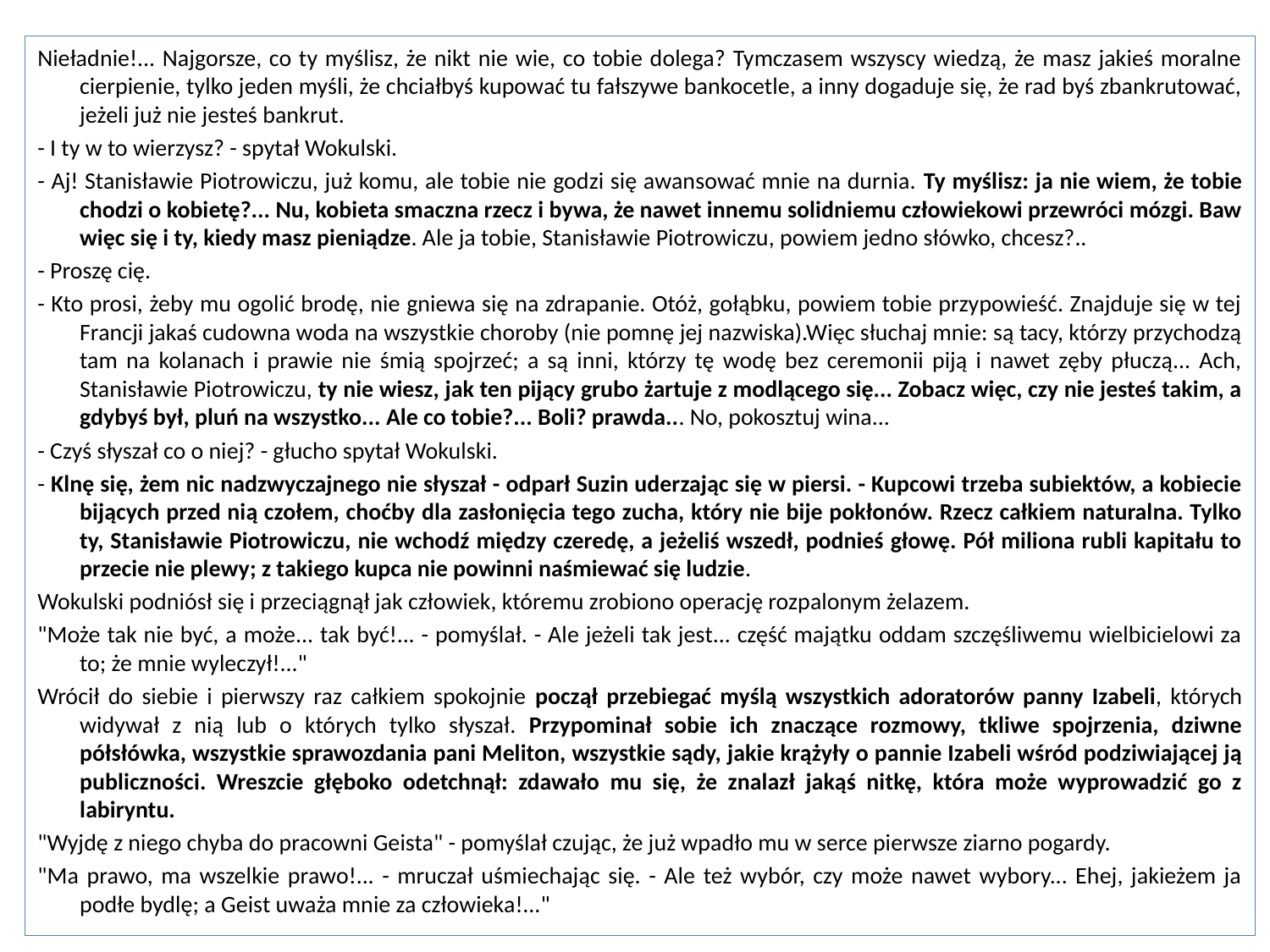

Nieładnie!... Najgorsze, co ty myślisz, że nikt nie wie, co tobie dolega? Tymczasem wszyscy wiedzą, że masz jakieś moralne cierpienie, tylko jeden myśli, że chciałbyś kupować tu fałszywe bankocetle, a inny dogaduje się, że rad byś zbankrutować, jeżeli już nie jesteś bankrut.
- I ty w to wierzysz? - spytał Wokulski.
- Aj! Stanisławie Piotrowiczu, już komu, ale tobie nie godzi się awansować mnie na durnia. Ty myślisz: ja nie wiem, że tobie chodzi o kobietę?... Nu, kobieta smaczna rzecz i bywa, że nawet innemu solidniemu człowiekowi przewróci mózgi. Baw więc się i ty, kiedy masz pieniądze. Ale ja tobie, Stanisławie Piotrowiczu, powiem jedno słówko, chcesz?..
- Proszę cię.
- Kto prosi, żeby mu ogolić brodę, nie gniewa się na zdrapanie. Otóż, gołąbku, powiem tobie przypowieść. Znajduje się w tej Francji jakaś cudowna woda na wszystkie choroby (nie pomnę jej nazwiska).Więc słuchaj mnie: są tacy, którzy przychodzą tam na kolanach i prawie nie śmią spojrzeć; a są inni, którzy tę wodę bez ceremonii piją i nawet zęby płuczą... Ach, Stanisławie Piotrowiczu, ty nie wiesz, jak ten pijący grubo żartuje z modlącego się... Zobacz więc, czy nie jesteś takim, a gdybyś był, pluń na wszystko... Ale co tobie?... Boli? prawda... No, pokosztuj wina...
- Czyś słyszał co o niej? - głucho spytał Wokulski.
- Klnę się, żem nic nadzwyczajnego nie słyszał - odparł Suzin uderzając się w piersi. - Kupcowi trzeba subiektów, a kobiecie bijących przed nią czołem, choćby dla zasłonięcia tego zucha, który nie bije pokłonów. Rzecz całkiem naturalna. Tylko ty, Stanisławie Piotrowiczu, nie wchodź między czeredę, a jeżeliś wszedł, podnieś głowę. Pół miliona rubli kapitału to przecie nie plewy; z takiego kupca nie powinni naśmiewać się ludzie.
Wokulski podniósł się i przeciągnął jak człowiek, któremu zrobiono operację rozpalonym żelazem.
"Może tak nie być, a może... tak być!... - pomyślał. - Ale jeżeli tak jest... część majątku oddam szczęśliwemu wielbicielowi za to; że mnie wyleczył!..."
Wrócił do siebie i pierwszy raz całkiem spokojnie począł przebiegać myślą wszystkich adoratorów panny Izabeli, których widywał z nią lub o których tylko słyszał. Przypominał sobie ich znaczące rozmowy, tkliwe spojrzenia, dziwne półsłówka, wszystkie sprawozdania pani Meliton, wszystkie sądy, jakie krążyły o pannie Izabeli wśród podziwiającej ją publiczności. Wreszcie głęboko odetchnął: zdawało mu się, że znalazł jakąś nitkę, która może wyprowadzić go z labiryntu.
"Wyjdę z niego chyba do pracowni Geista" - pomyślał czując, że już wpadło mu w serce pierwsze ziarno pogardy.
"Ma prawo, ma wszelkie prawo!... - mruczał uśmiechając się. - Ale też wybór, czy może nawet wybory... Ehej, jakieżem ja podłe bydlę; a Geist uważa mnie za człowieka!..."